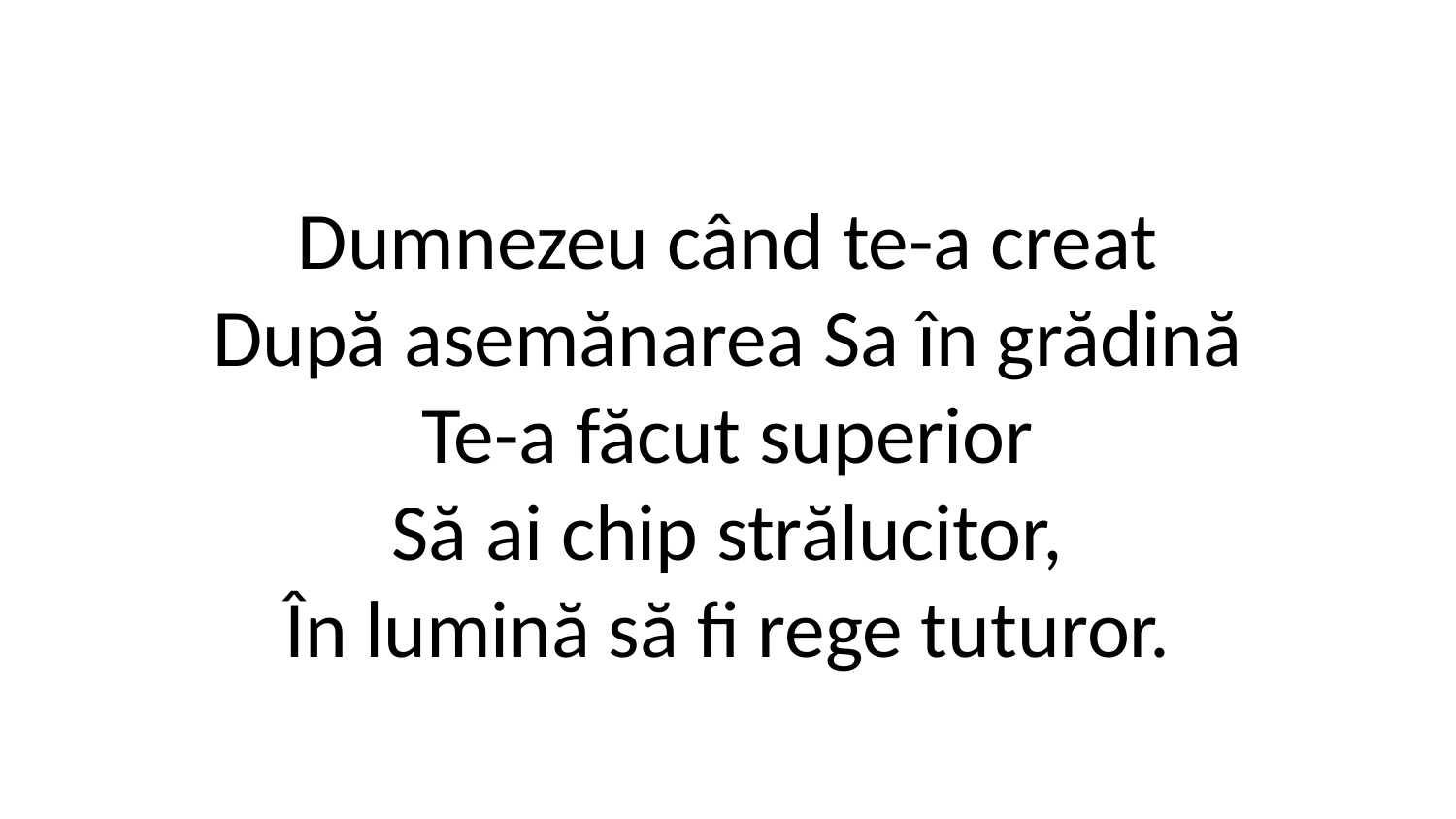

Dumnezeu când te-a creat
După asemănarea Sa în grădină
Te-a făcut superior
Să ai chip strălucitor,
În lumină să fi rege tuturor.